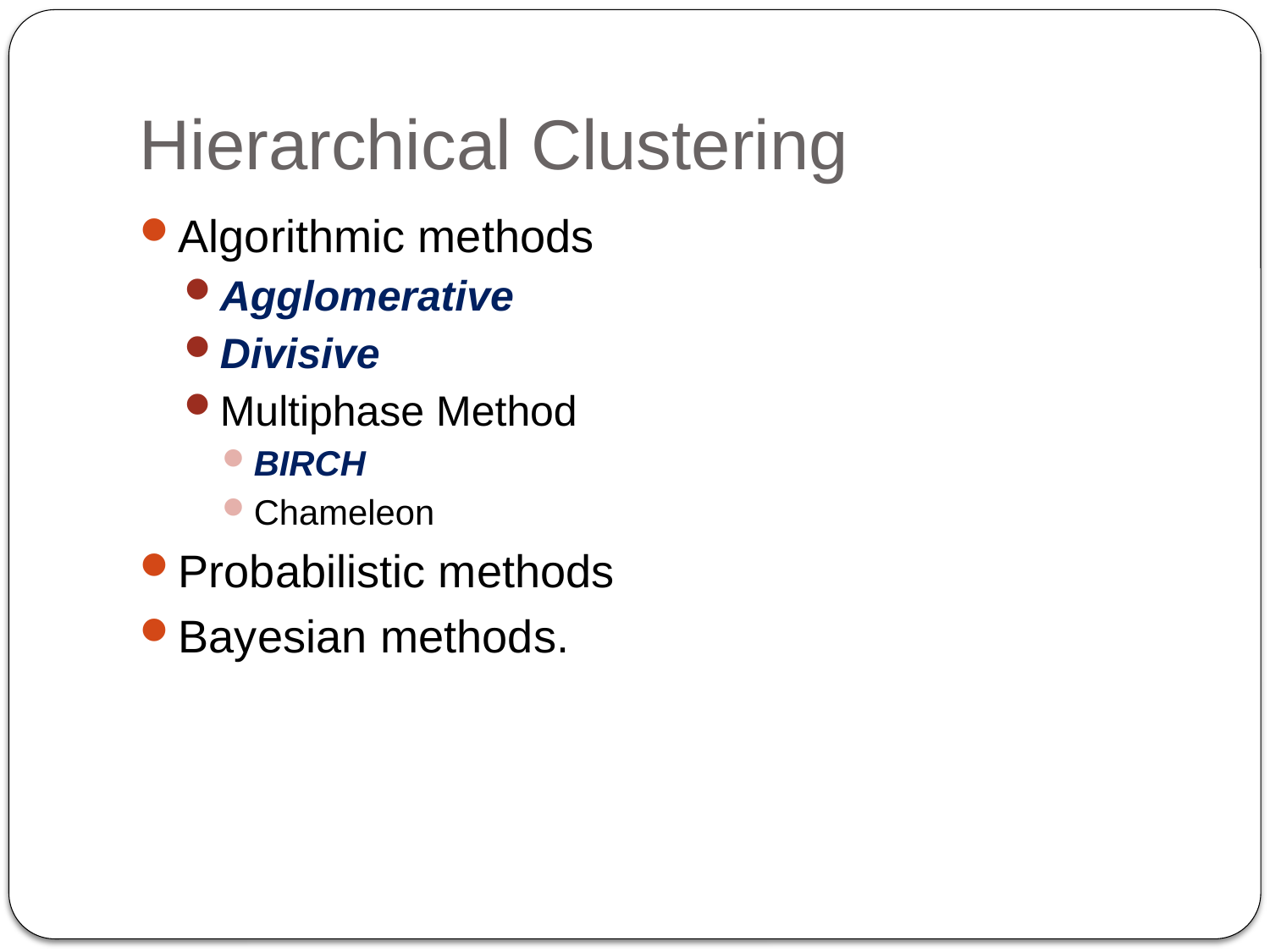

# Hierarchical Clustering
Algorithmic methods
Agglomerative
Divisive
Multiphase Method
BIRCH
Chameleon
Probabilistic methods
Bayesian methods.